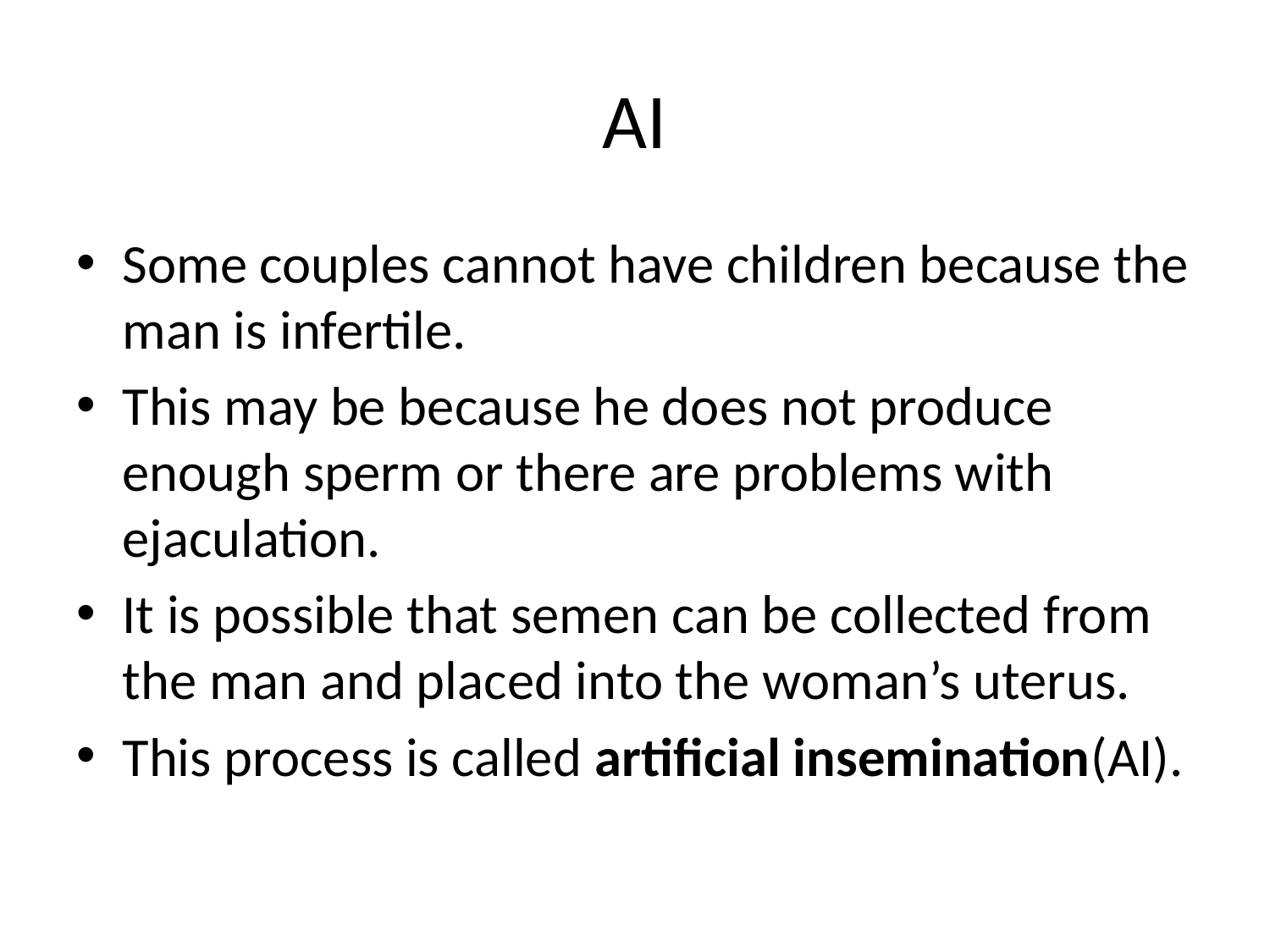

# AI
Some couples cannot have children because the man is infertile.
This may be because he does not produce enough sperm or there are problems with ejaculation.
It is possible that semen can be collected from the man and placed into the woman’s uterus.
This process is called artificial insemination(AI).